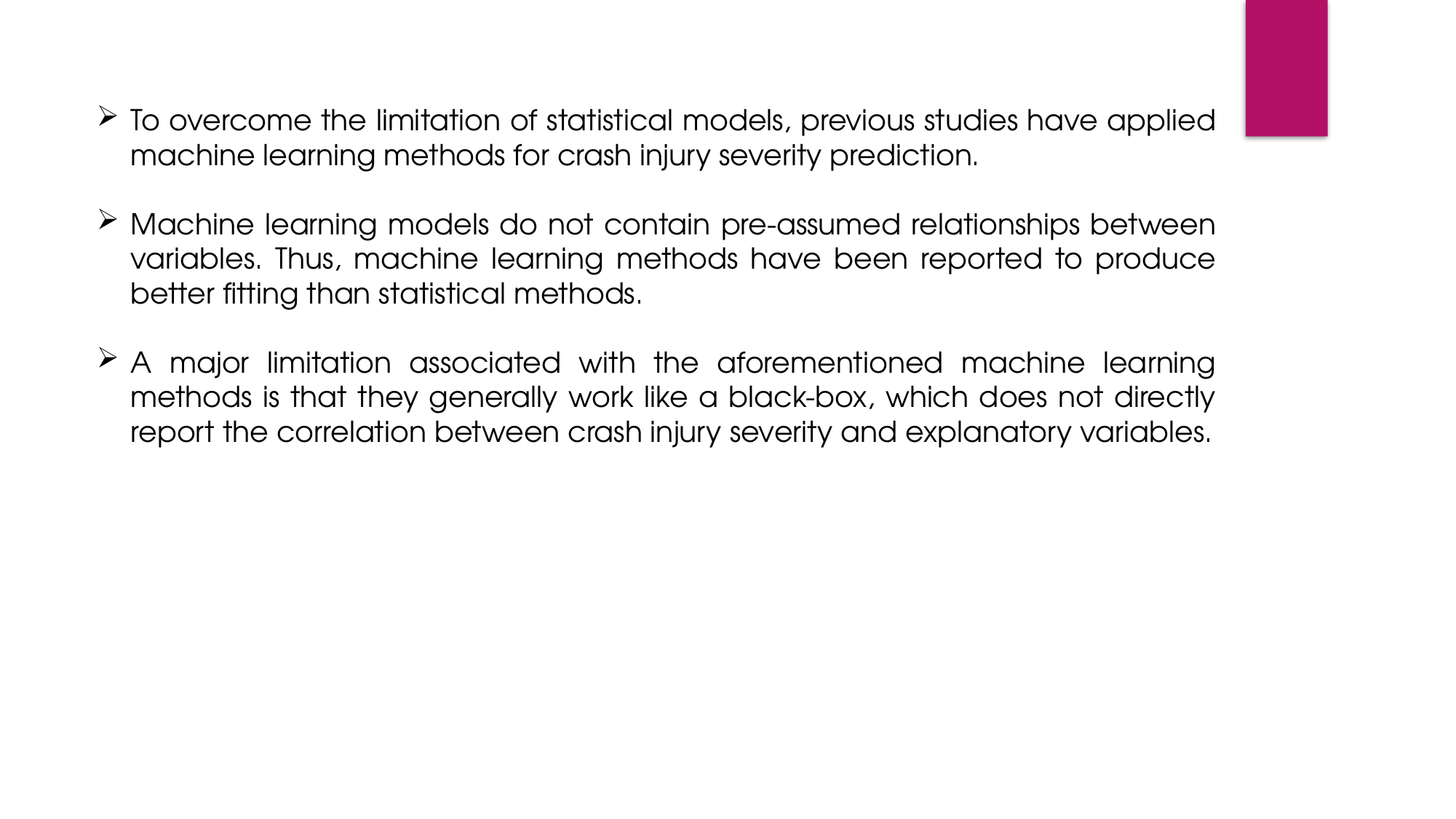

To overcome the limitation of statistical models, previous studies have applied machine learning methods for crash injury severity prediction.

Machine learning models do not contain pre-assumed relationships between variables. Thus, machine learning methods have been reported to produce better fitting than statistical methods.

A major limitation associated with the aforementioned machine learning methods is that they generally work like a black-box, which does not directly report the correlation between crash injury severity and explanatory variables.